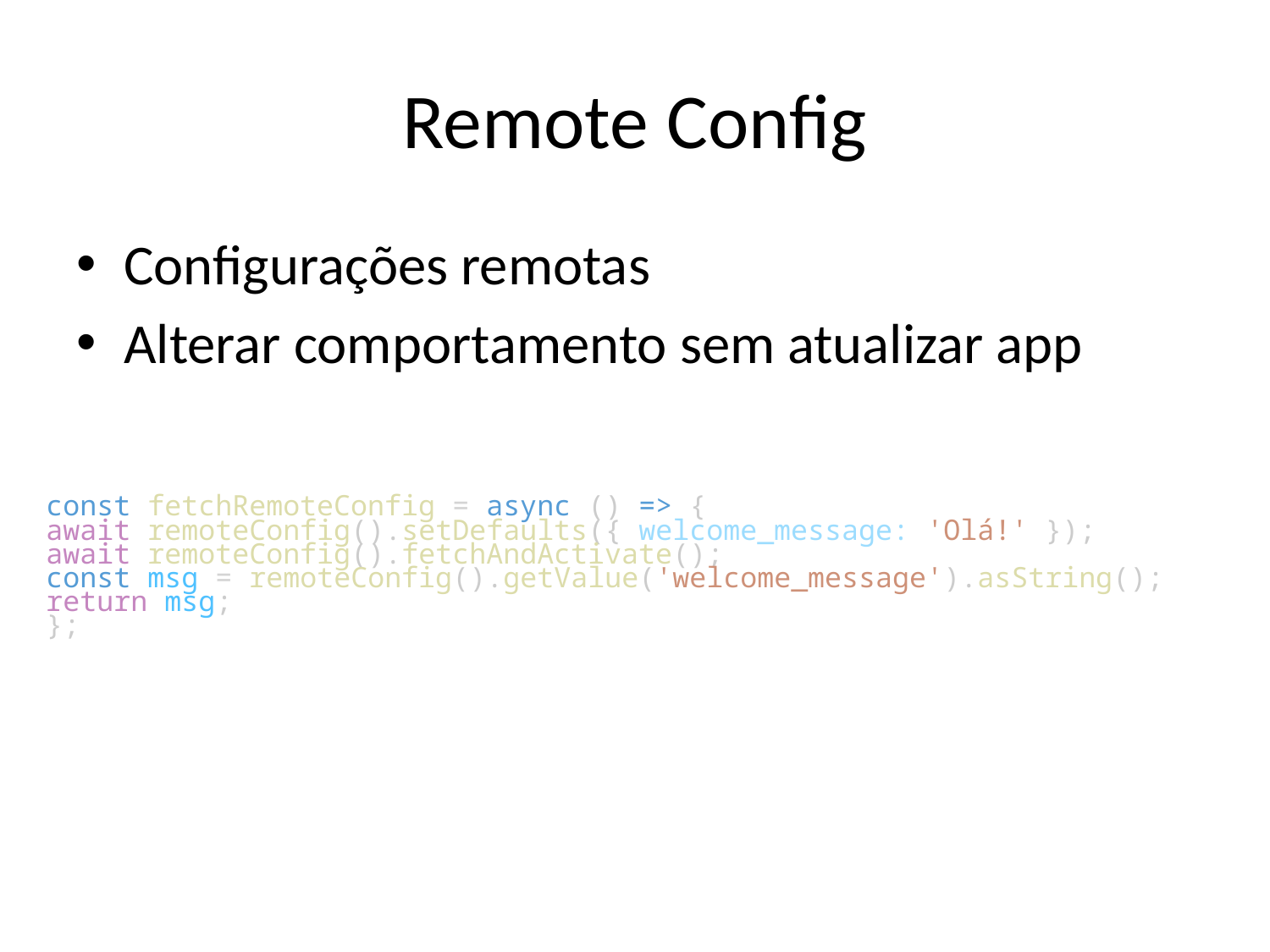

# Remote Config
Configurações remotas
Alterar comportamento sem atualizar app
const fetchRemoteConfig = async () => {
await remoteConfig().setDefaults({ welcome_message: 'Olá!' });
await remoteConfig().fetchAndActivate();
const msg = remoteConfig().getValue('welcome_message').asString();
return msg;
};